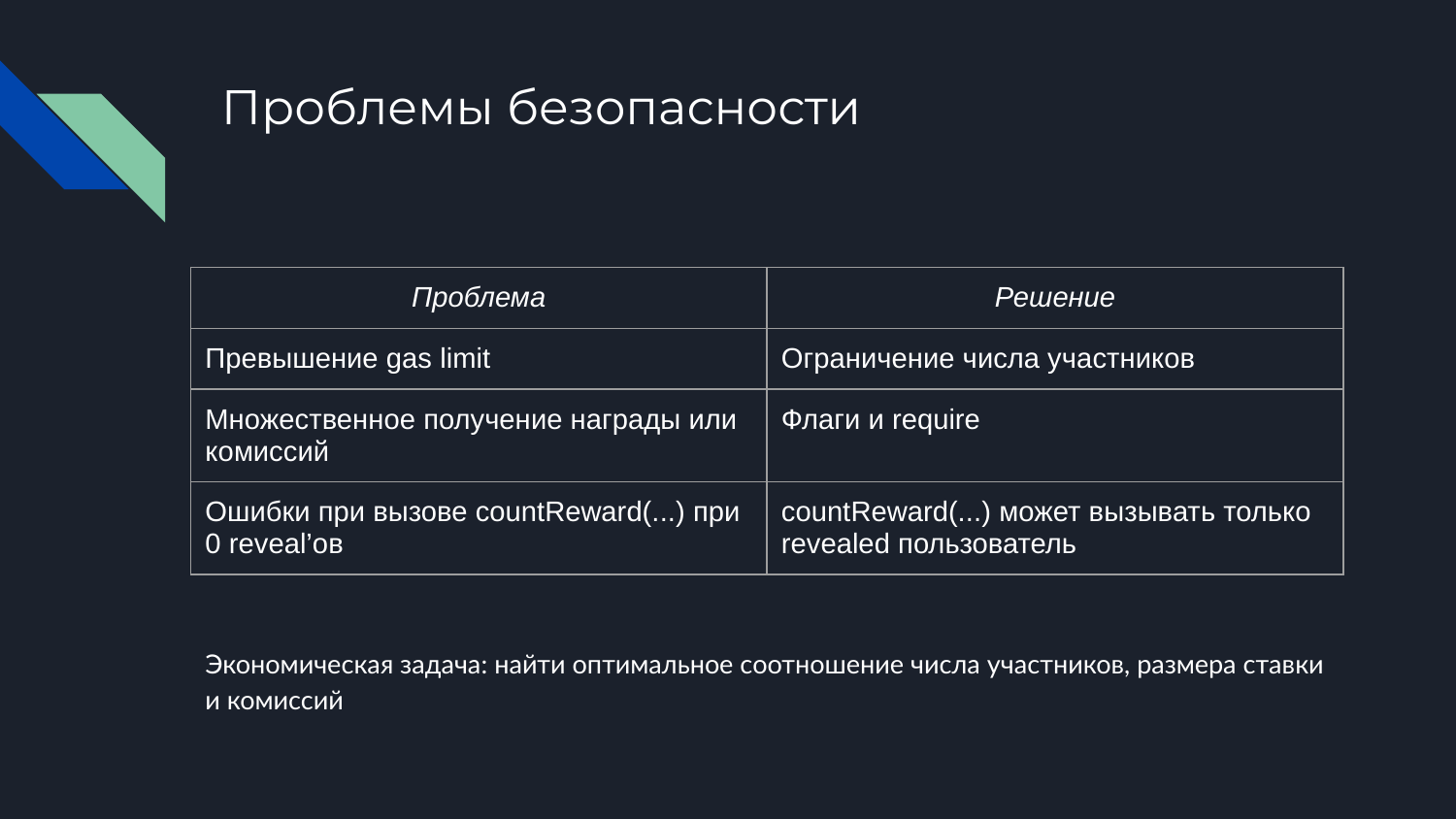

# Проблемы безопасности
| Проблема | Решение |
| --- | --- |
| Превышение gas limit | Ограничение числа участников |
| Множественное получение награды или комиссий | Флаги и require |
| Ошибки при вызове countReward(...) при 0 reveal’ов | countReward(...) может вызывать только revealed пользователь |
Экономическая задача: найти оптимальное соотношение числа участников, размера ставки и комиссий